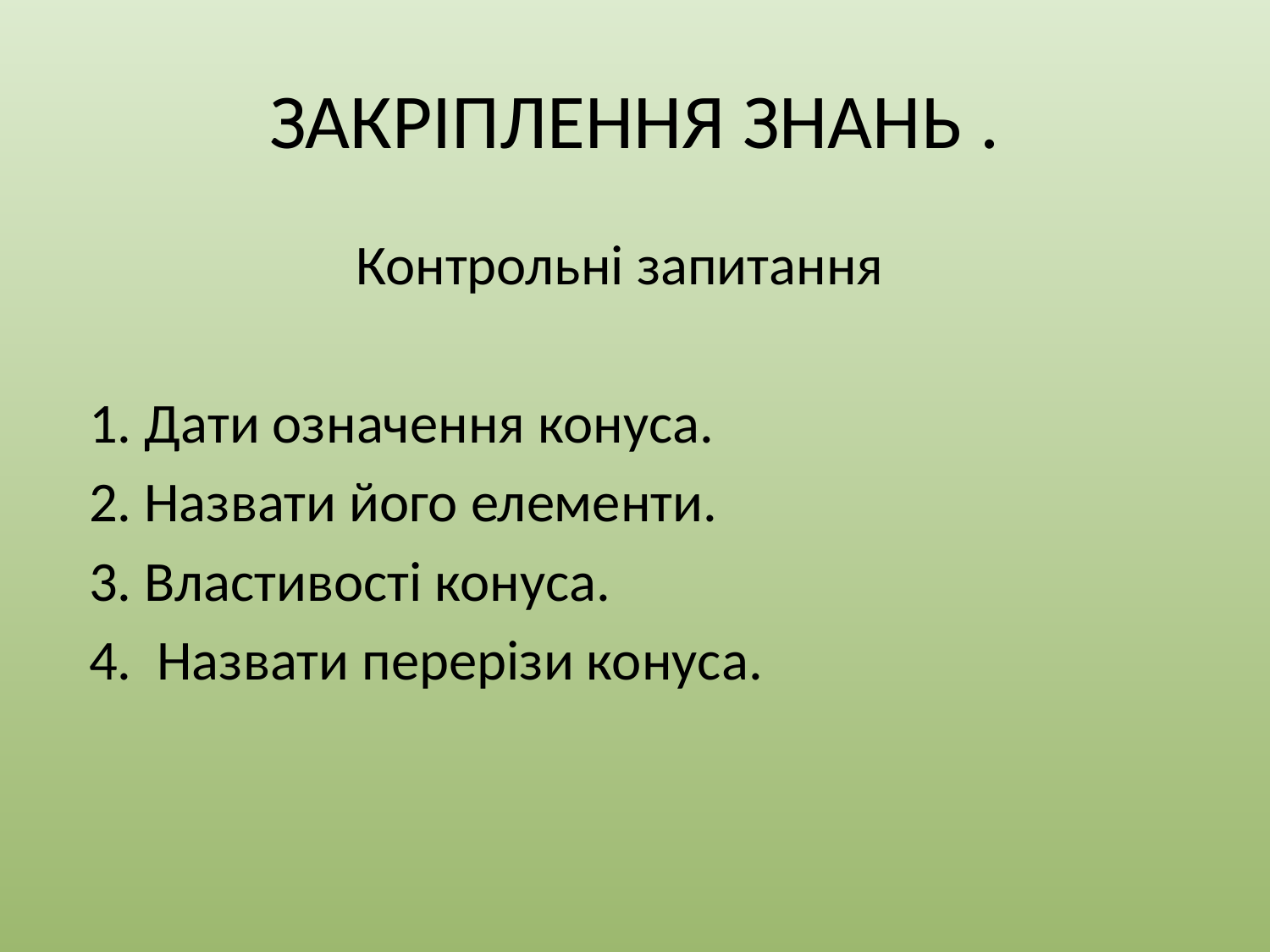

# ЗАКРІПЛЕННЯ ЗНАНЬ .
                      Контрольні запитання

 1. Дати означення конуса.
 2. Назвати його елементи.
 3. Властивості конуса.
 4.  Назвати перерізи конуса.